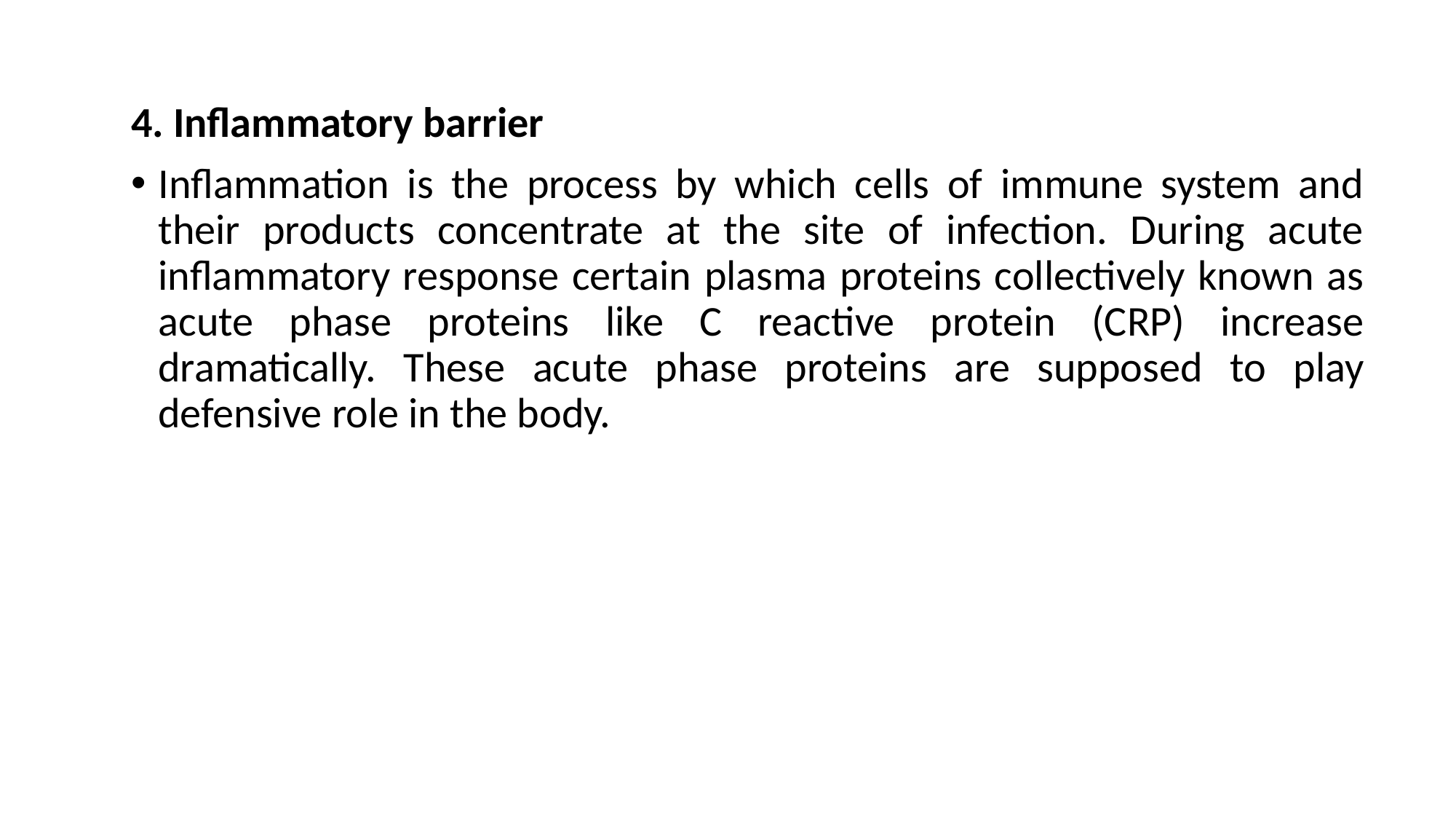

4. Inflammatory barrier
Inflammation is the process by which cells of immune system and their products concentrate at the site of infection. During acute inflammatory response certain plasma proteins collectively known as acute phase proteins like C reactive protein (CRP) increase dramatically. These acute phase proteins are supposed to play defensive role in the body.